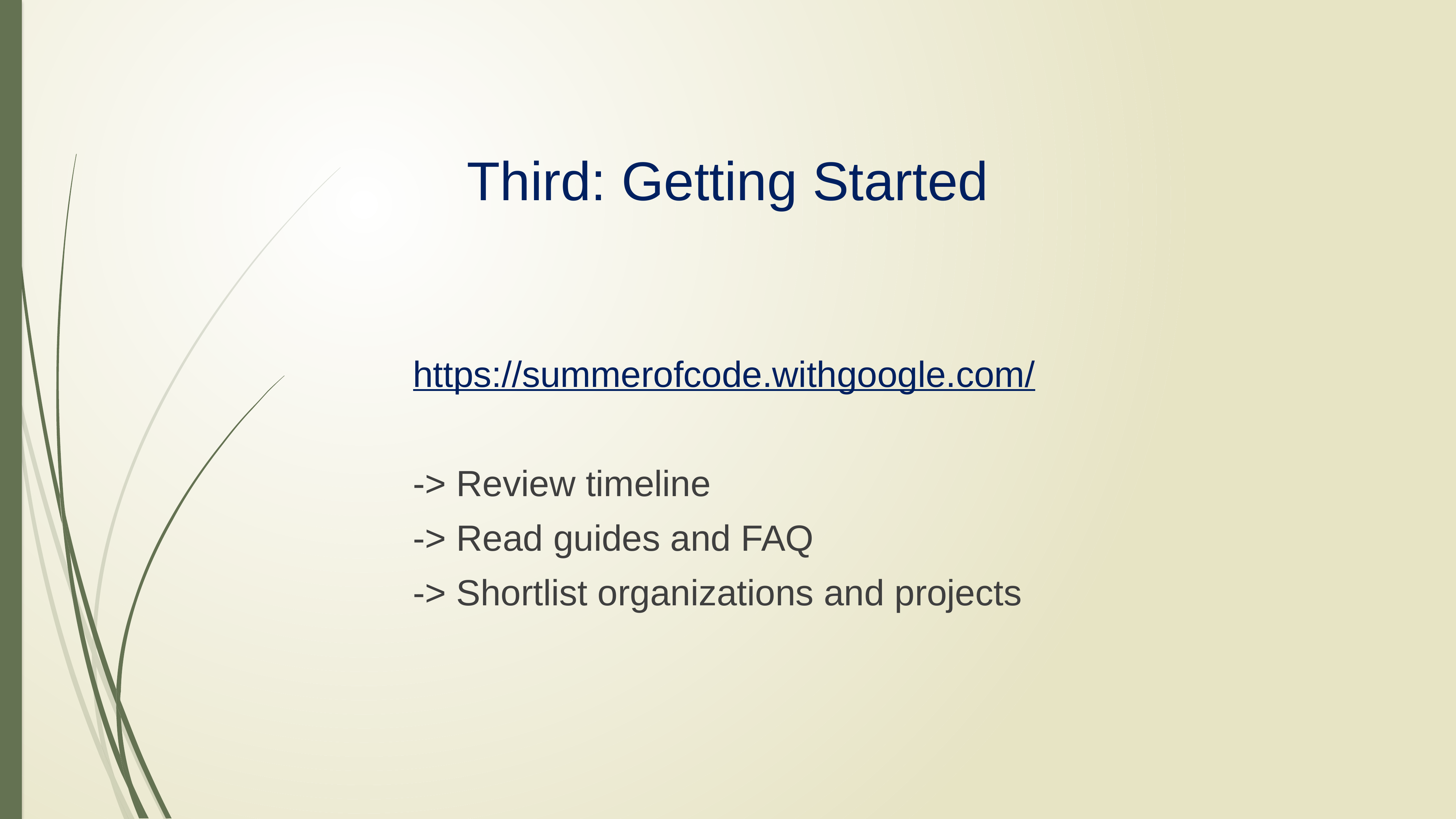

# Third: Getting Started
https://summerofcode.withgoogle.com/

-> Review timeline
-> Read guides and FAQ
-> Shortlist organizations and projects